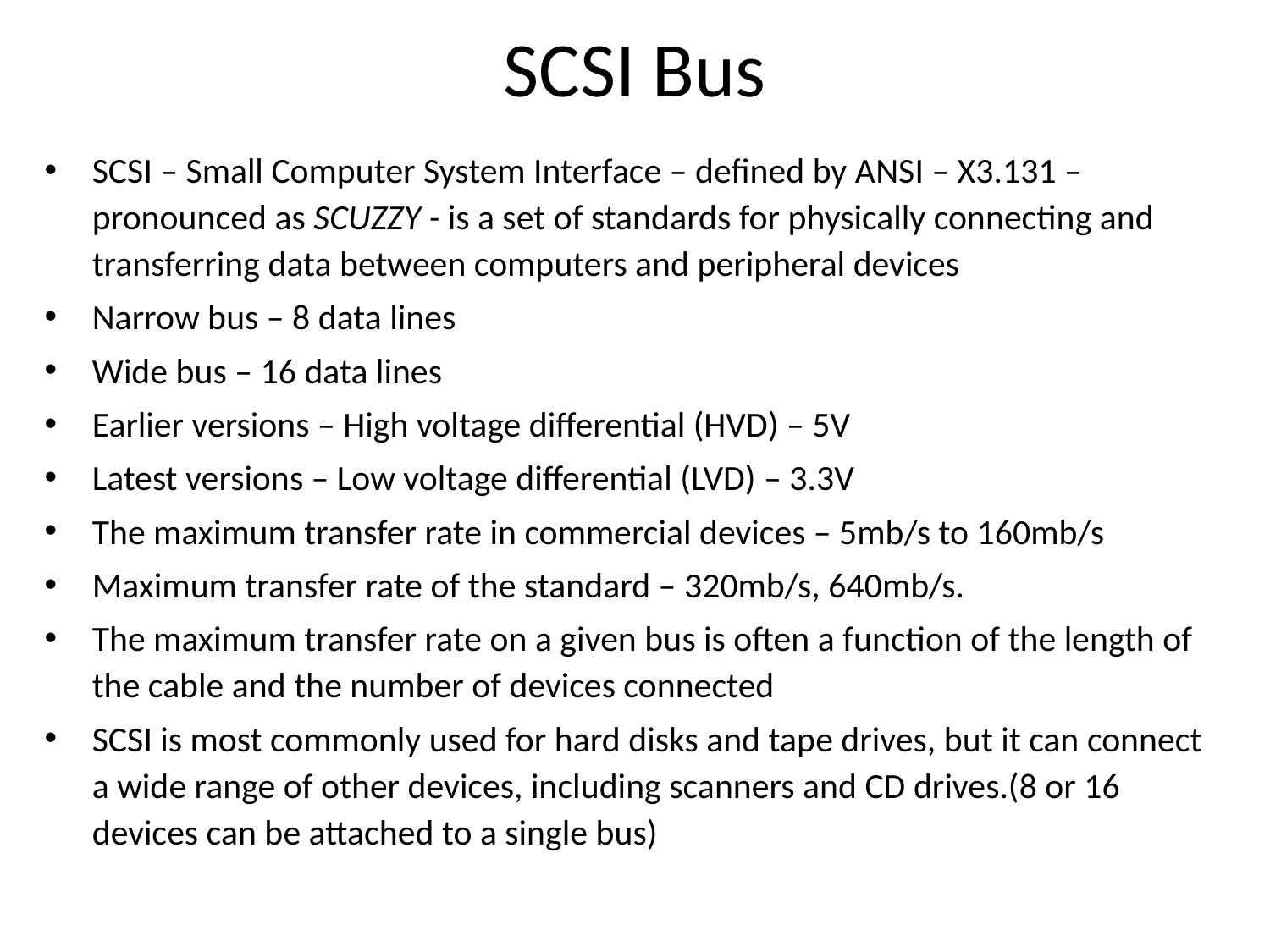

# SCSI Bus
SCSI – Small Computer System Interface – defined by ANSI – X3.131 – pronounced as SCUZZY - is a set of standards for physically connecting and transferring data between computers and peripheral devices
Narrow bus – 8 data lines
Wide bus – 16 data lines
Earlier versions – High voltage differential (HVD) – 5V
Latest versions – Low voltage differential (LVD) – 3.3V
The maximum transfer rate in commercial devices – 5mb/s to 160mb/s
Maximum transfer rate of the standard – 320mb/s, 640mb/s.
The maximum transfer rate on a given bus is often a function of the length of the cable and the number of devices connected
SCSI is most commonly used for hard disks and tape drives, but it can connect a wide range of other devices, including scanners and CD drives.(8 or 16 devices can be attached to a single bus)